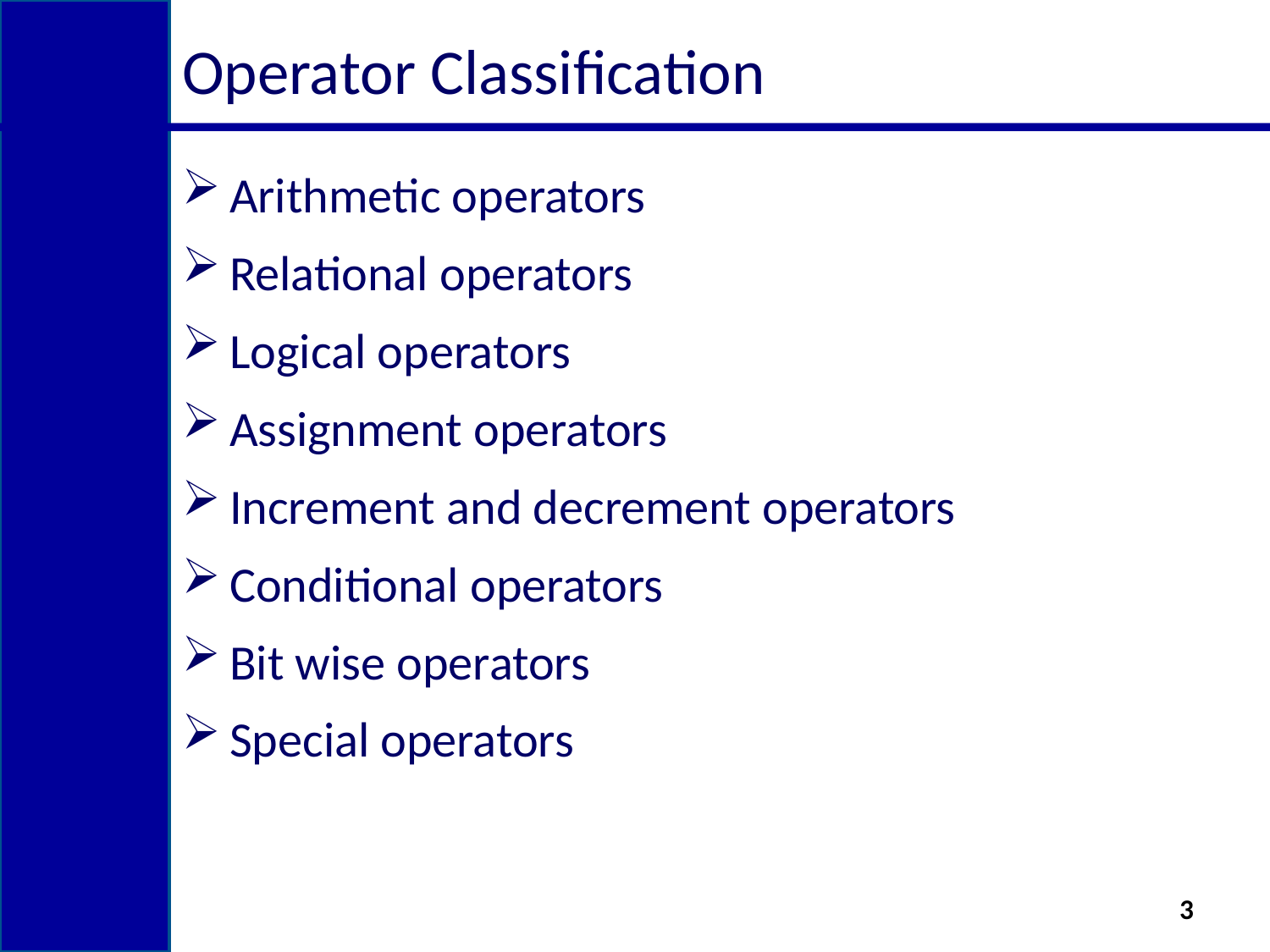

# Operator Classification
Arithmetic operators
Relational operators
Logical operators
Assignment operators
Increment and decrement operators
Conditional operators
Bit wise operators
Special operators

3